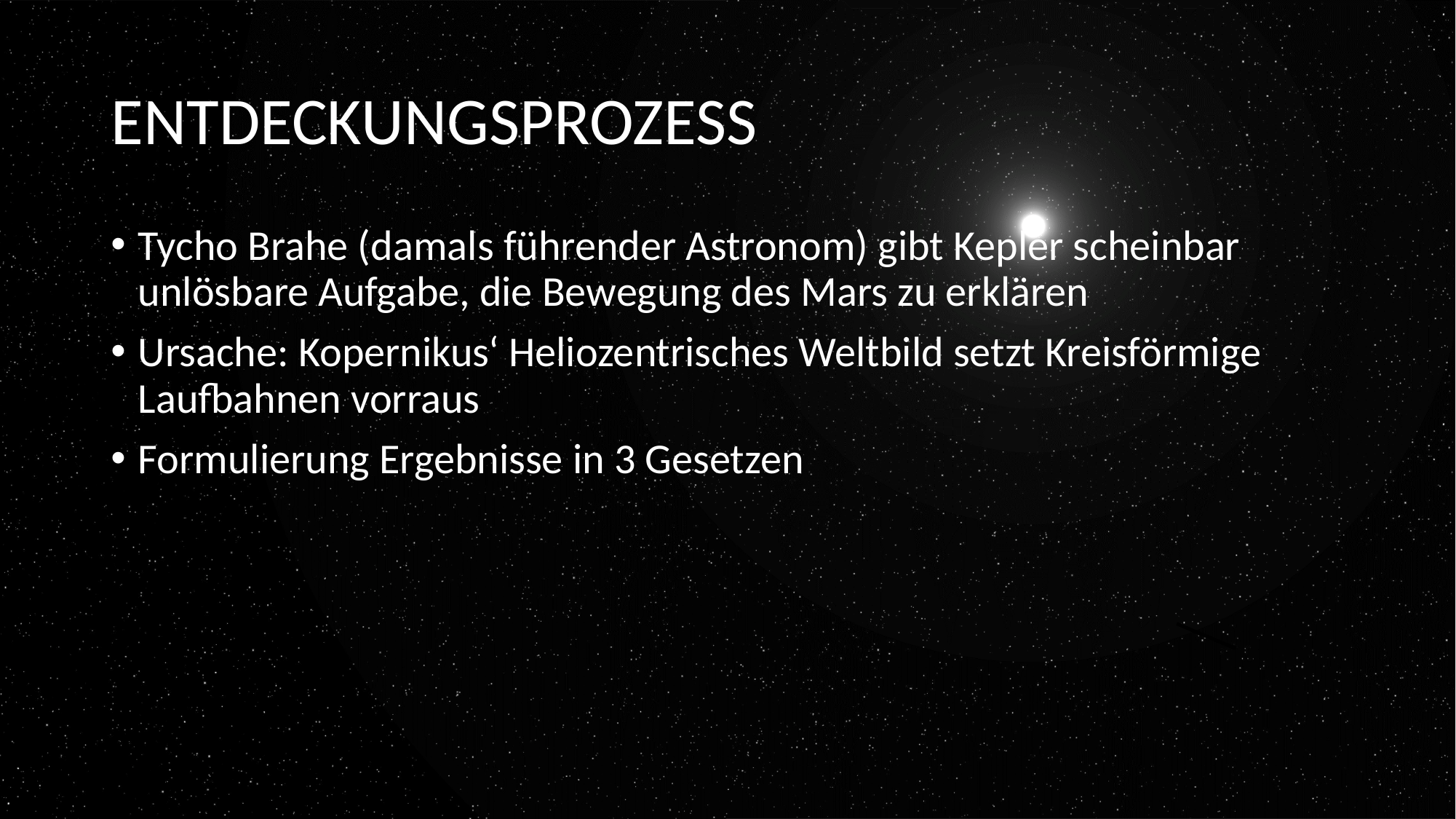

# Entdeckungsprozess
Tycho Brahe (damals führender Astronom) gibt Kepler scheinbar unlösbare Aufgabe, die Bewegung des Mars zu erklären
Ursache: Kopernikus‘ Heliozentrisches Weltbild setzt Kreisförmige Laufbahnen vorraus
Formulierung Ergebnisse in 3 Gesetzen